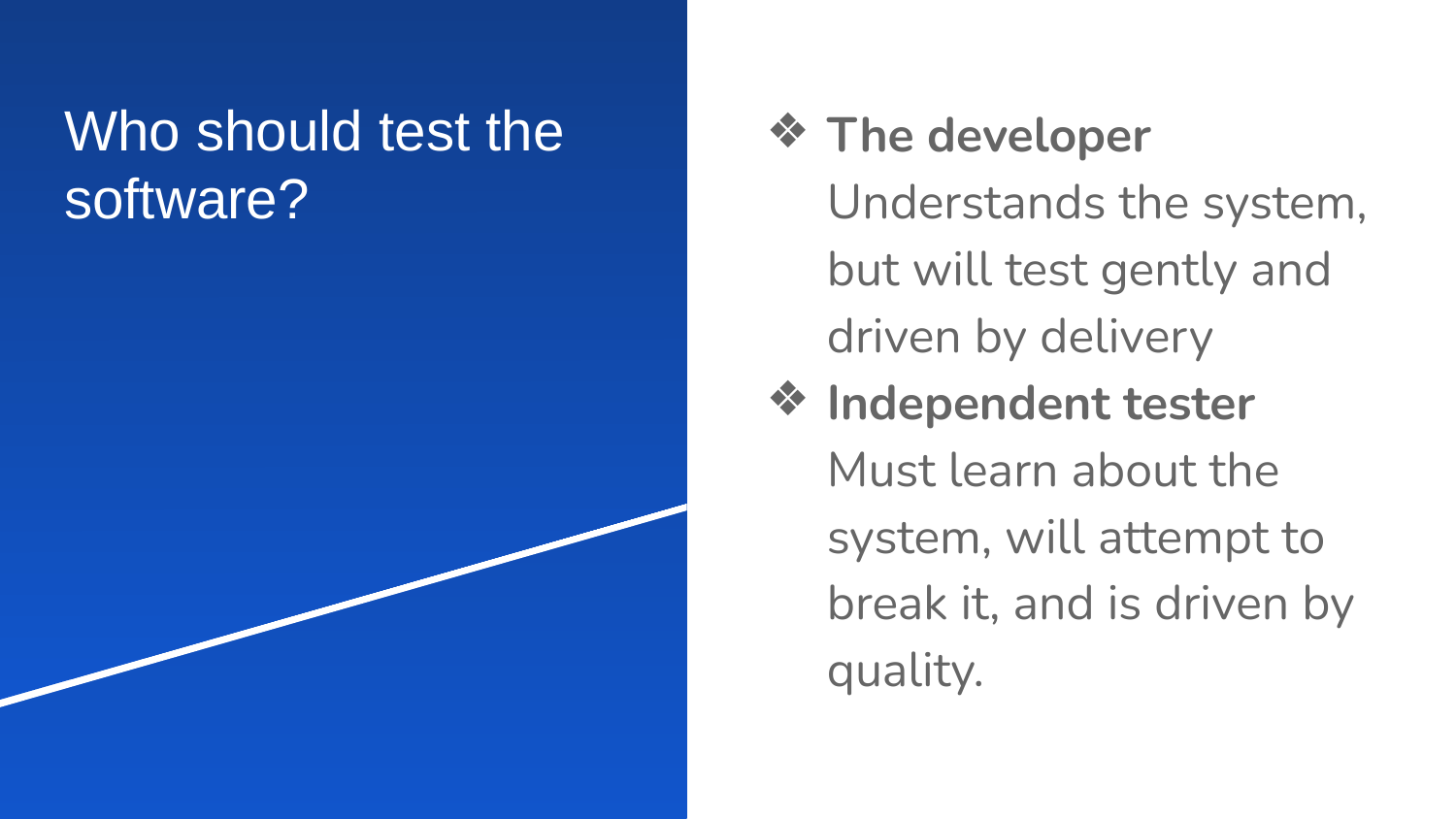

# Who should test the software?
The developer
Understands the system, but will test gently and driven by delivery
Independent tester
Must learn about the system, will attempt to break it, and is driven by quality.